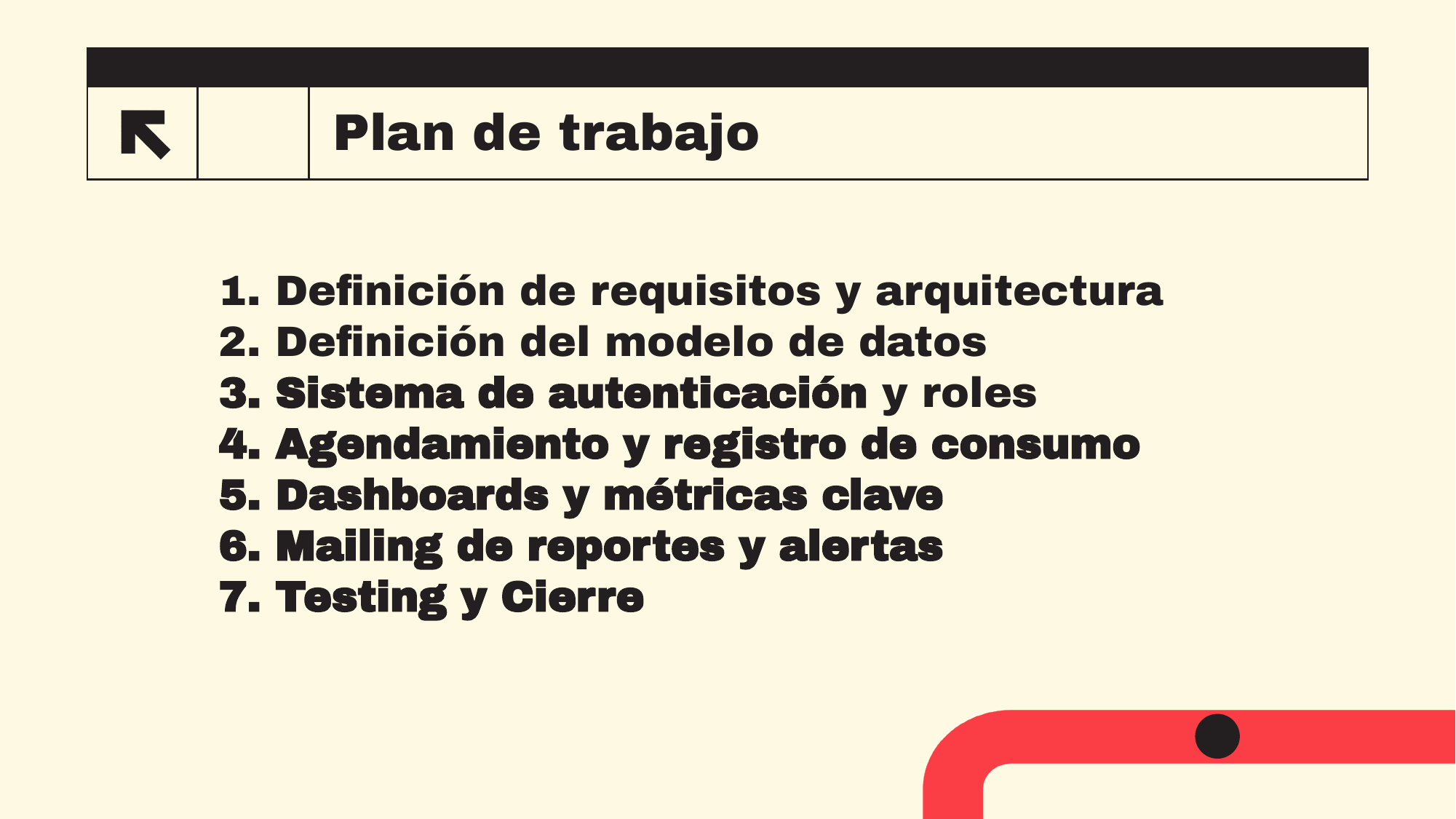

# Plan de trabajo
 Definición de requisitos y arquitectura
 Definición del modelo de datos
 Sistema de autenticación y roles
 Agendamiento y registro de consumo
 Dashboards y métricas clave
 Mailing de reportes y alertas
 Testing y Cierre